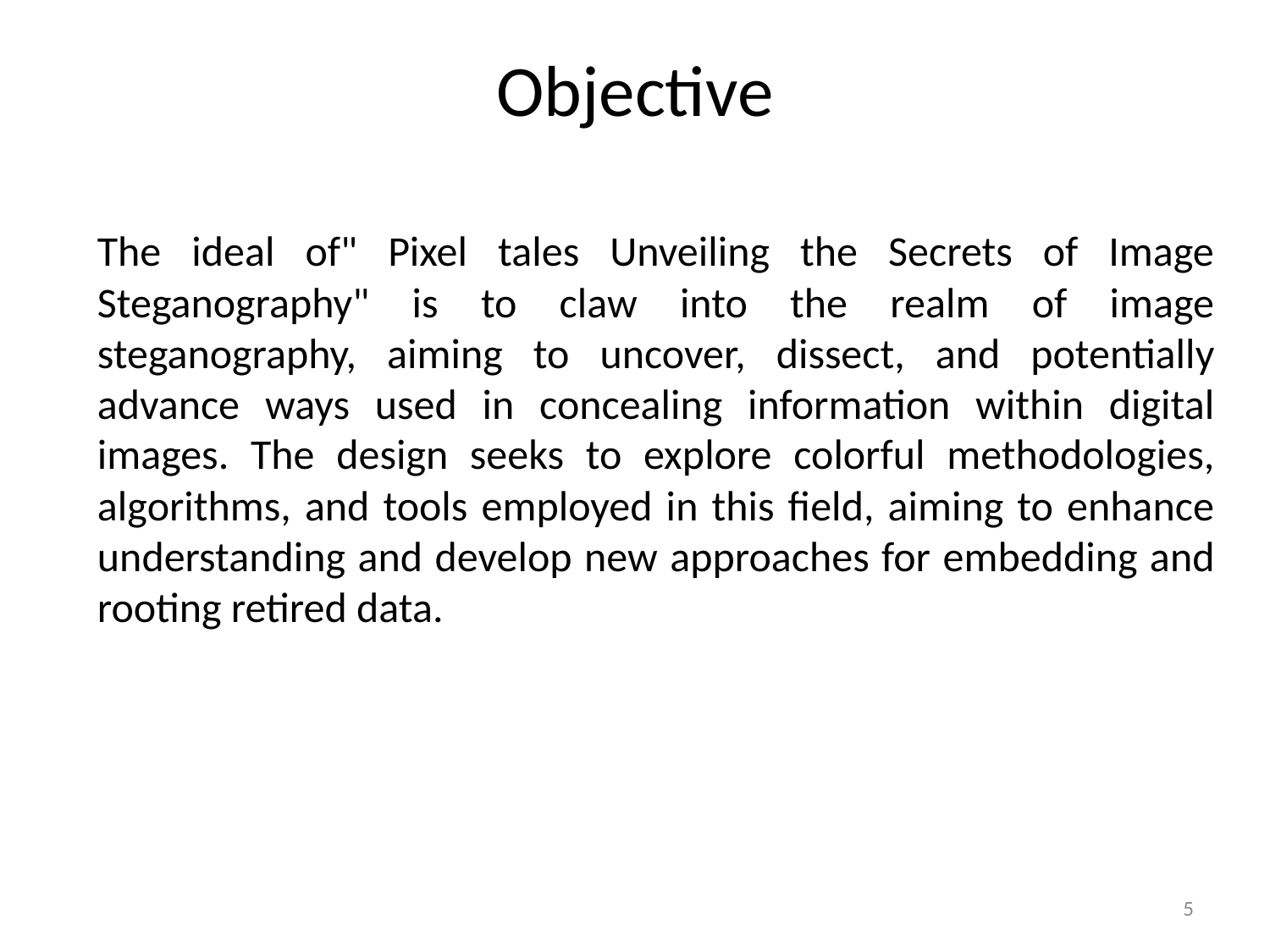

# Objective

The ideal of" Pixel tales Unveiling the Secrets of Image Steganography" is to claw into the realm of image steganography, aiming to uncover, dissect, and potentially advance ways used in concealing information within digital images. The design seeks to explore colorful methodologies, algorithms, and tools employed in this field, aiming to enhance understanding and develop new approaches for embedding and rooting retired data.
5